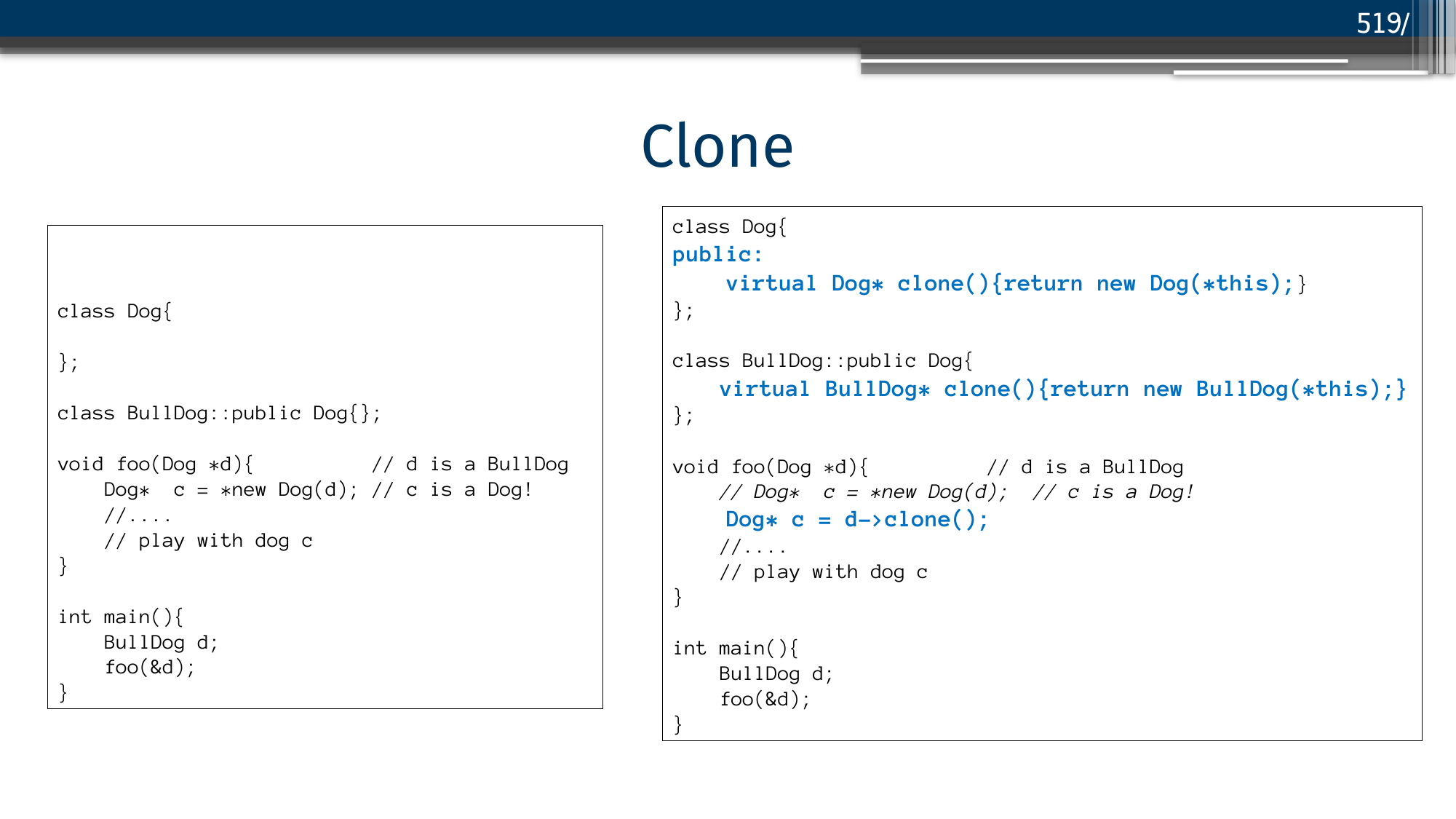

/519
# Clone
class Dog{
public:
    virtual Dog* clone(){return new Dog(*this);}
};

class BullDog::public Dog{
    virtual BullDog* clone(){return new BullDog(*this);}
};

void foo(Dog *d){          // d is a BullDog
    // Dog*  c = *new Dog(d);  // c is a Dog!
    Dog* c = d->clone();
    //....
    // play with dog c
}

int main(){
    BullDog d;
    foo(&d);
}

class Dog{

};

class BullDog::public Dog{};

void foo(Dog *d){          // d is a BullDog
    Dog*  c = *new Dog(d); // c is a Dog!
    //....
    // play with dog c
}

int main(){
    BullDog d;
    foo(&d);
}